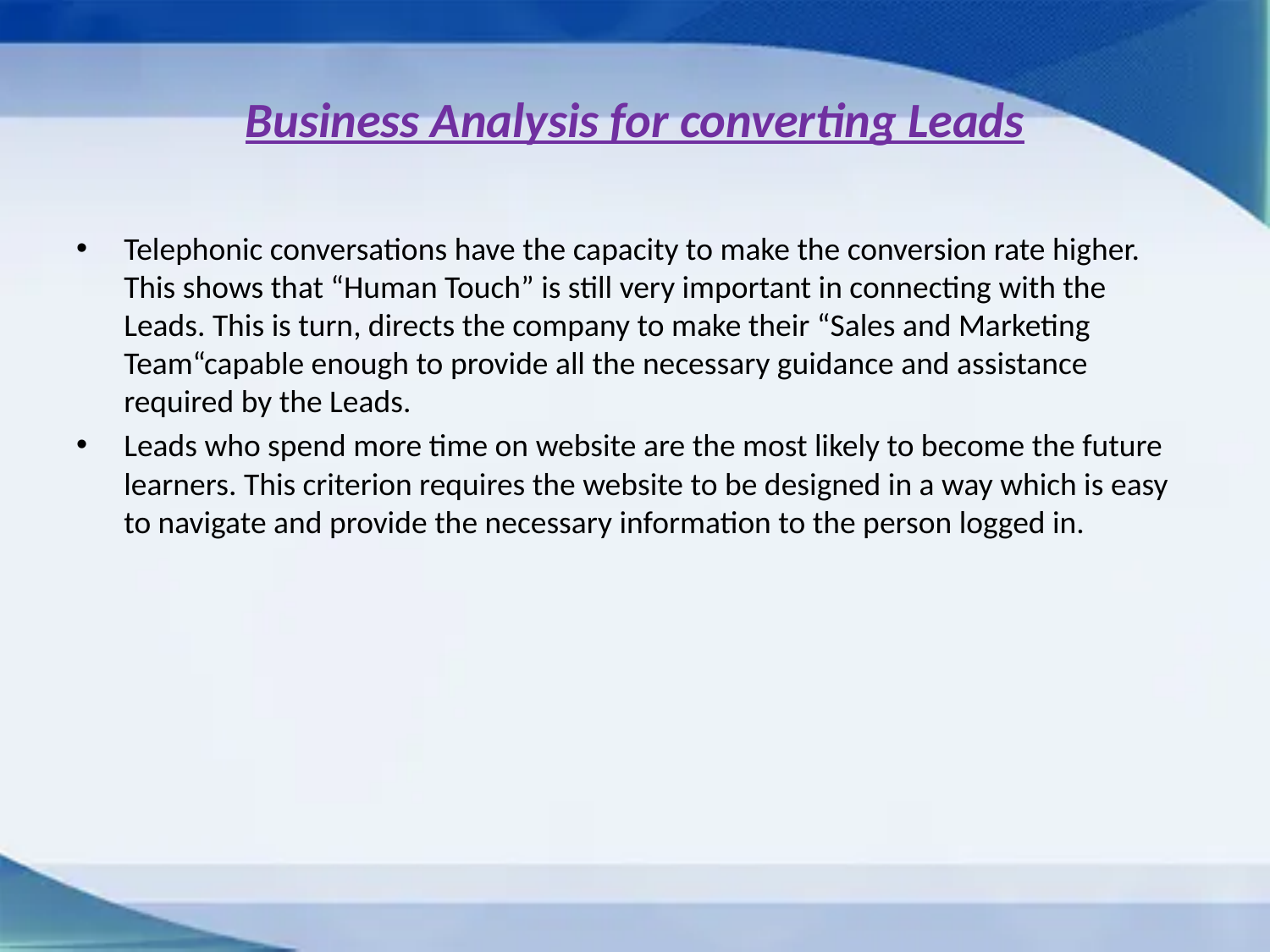

# Business Analysis for converting Leads
Telephonic conversations have the capacity to make the conversion rate higher. This shows that “Human Touch” is still very important in connecting with the Leads. This is turn, directs the company to make their “Sales and Marketing Team“capable enough to provide all the necessary guidance and assistance required by the Leads.
Leads who spend more time on website are the most likely to become the future learners. This criterion requires the website to be designed in a way which is easy to navigate and provide the necessary information to the person logged in.